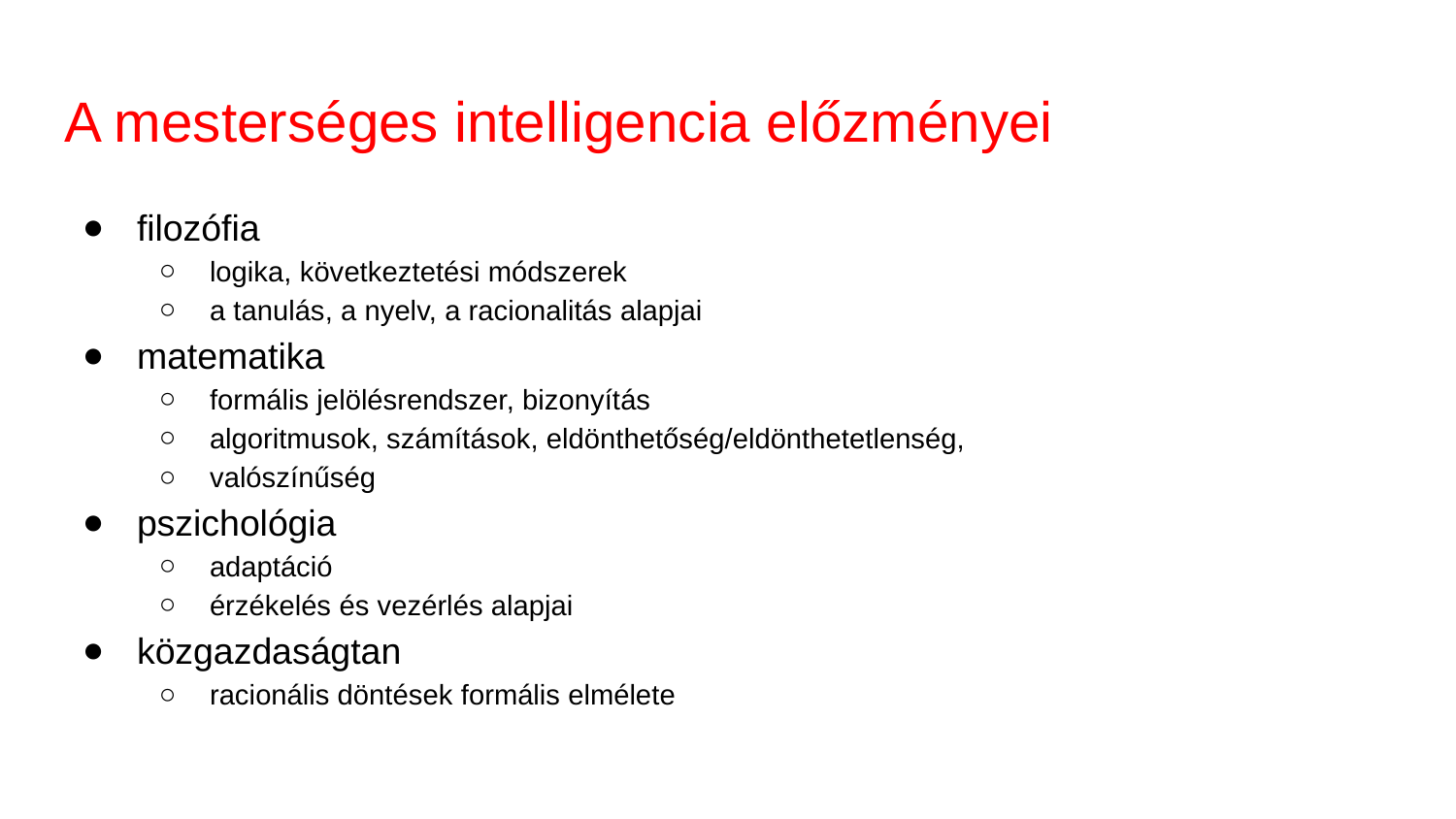

# A mesterséges intelligencia előzményei
filozófia
logika, következtetési módszerek
a tanulás, a nyelv, a racionalitás alapjai
matematika
formális jelölésrendszer, bizonyítás
algoritmusok, számítások, eldönthetőség/eldönthetetlenség,
valószínűség
pszichológia
adaptáció
érzékelés és vezérlés alapjai
közgazdaságtan
racionális döntések formális elmélete